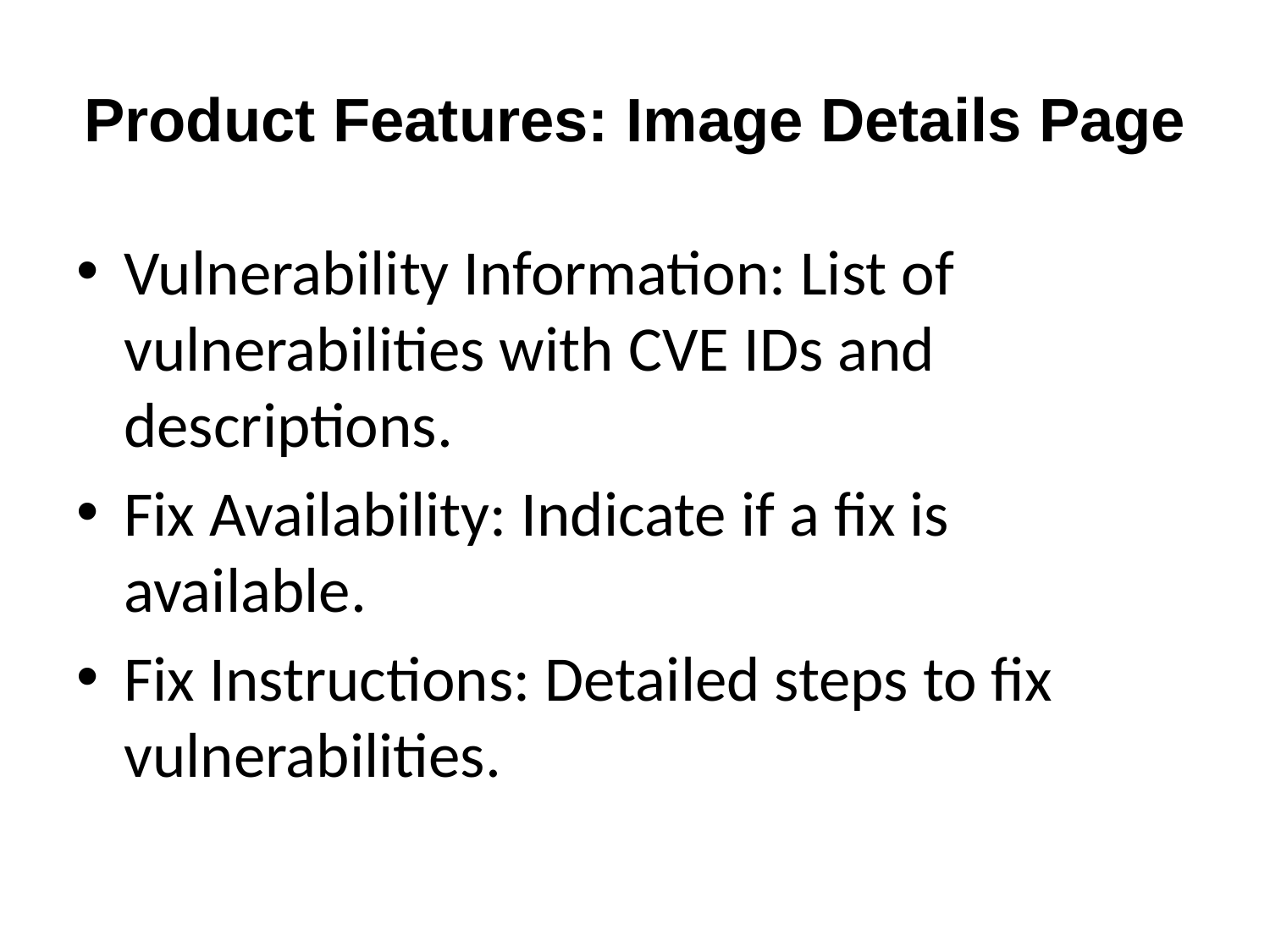

# Product Features: Image Details Page
Vulnerability Information: List of vulnerabilities with CVE IDs and descriptions.
Fix Availability: Indicate if a fix is available.
Fix Instructions: Detailed steps to fix vulnerabilities.